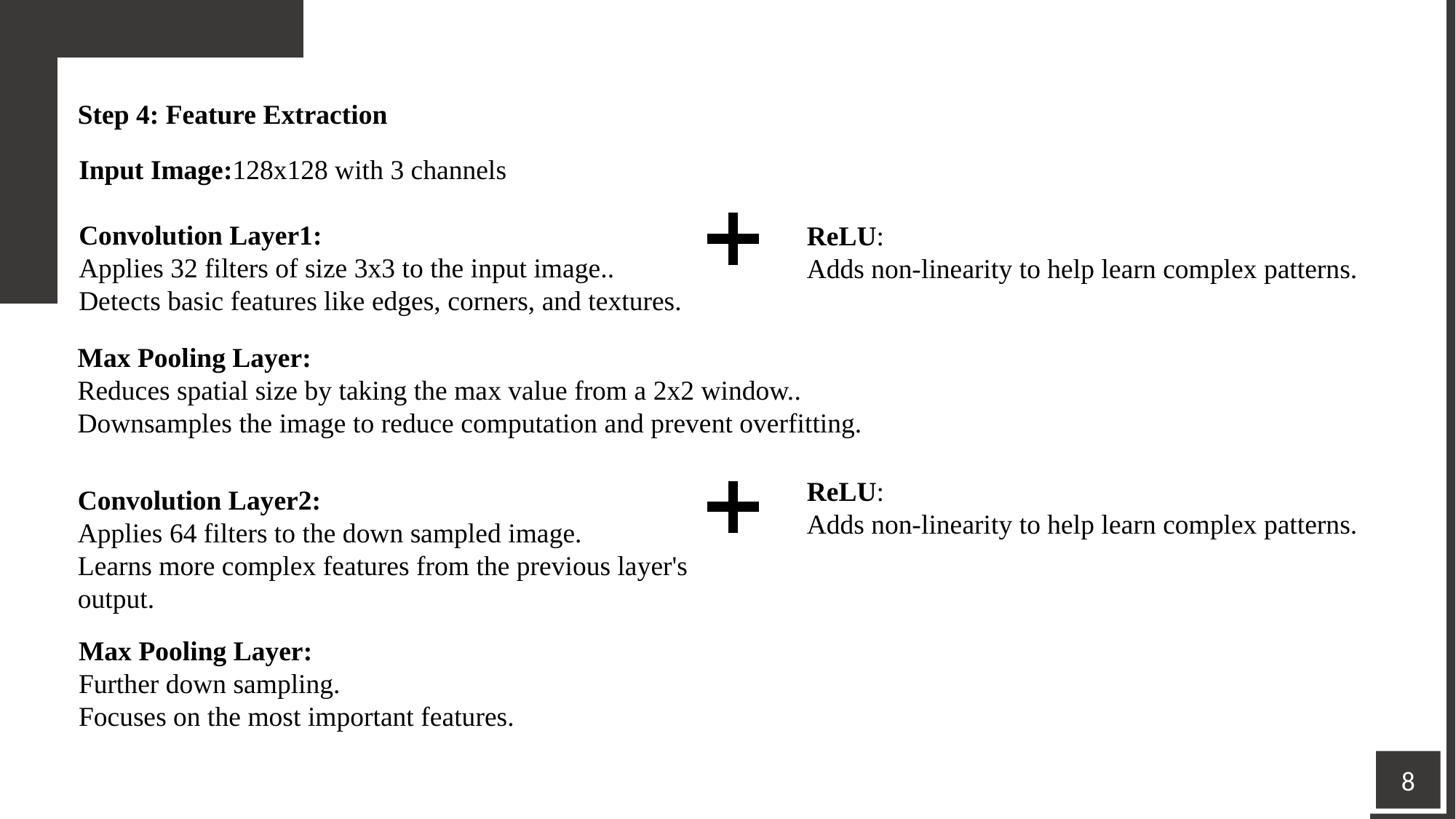

Step 4: Feature Extraction
Input Image:128x128 with 3 channels

Convolution Layer1:
Applies 32 filters of size 3x3 to the input image..
Detects basic features like edges, corners, and textures.

ReLU:
Adds non-linearity to help learn complex patterns.

Max Pooling Layer:
Reduces spatial size by taking the max value from a 2x2 window..
Downsamples the image to reduce computation and prevent overfitting.
ReLU:
Adds non-linearity to help learn complex patterns.
Convolution Layer2:
Applies 64 filters to the down sampled image.
Learns more complex features from the previous layer's output.

Max Pooling Layer:
Further down sampling.
Focuses on the most important features.
8